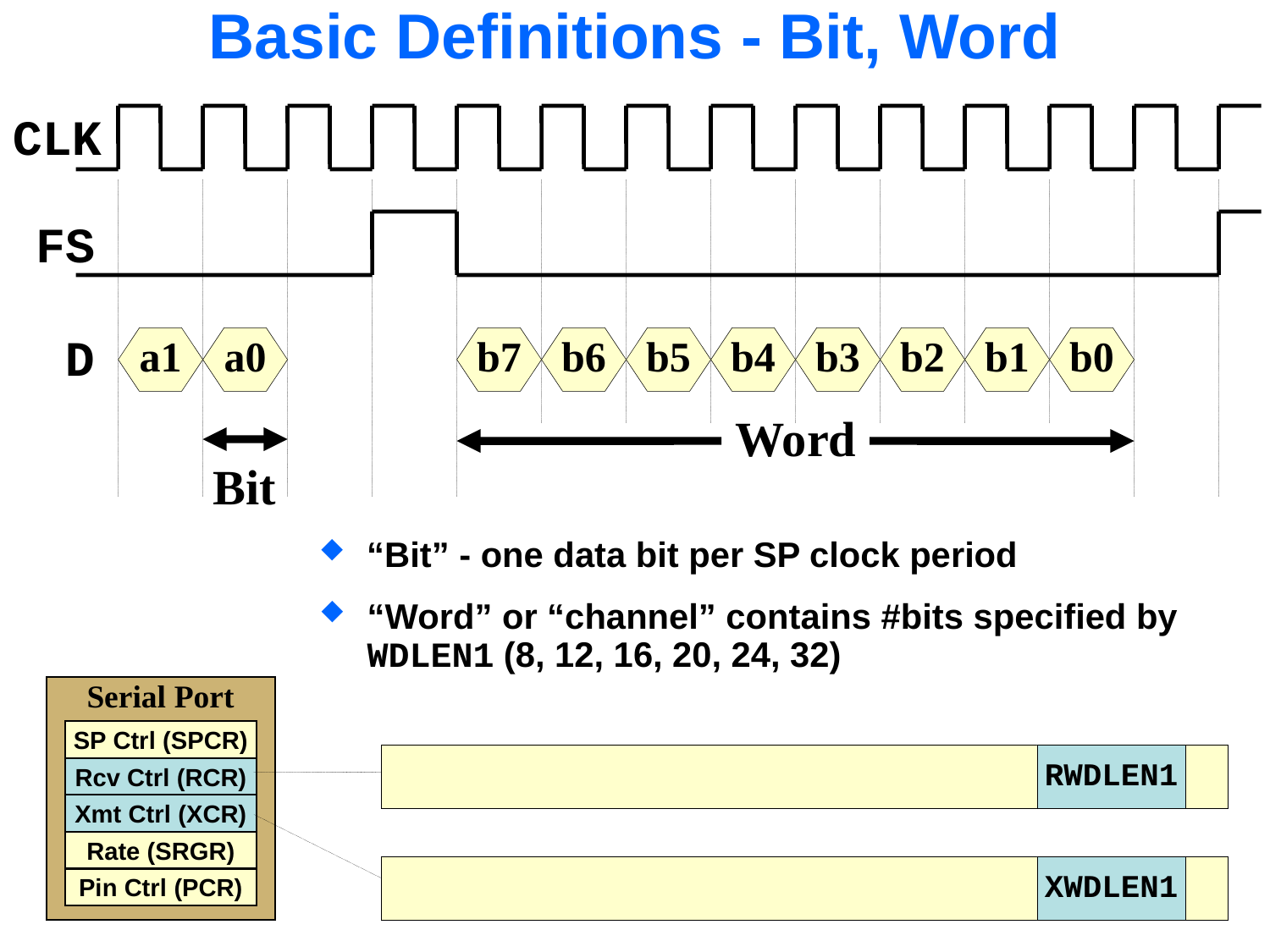

# Basic Definitions - Bit, Word

CLK

FS
b7
b6
b5
b4
b3
b2
b1
b0
Word

a1
a0
D

Bit
“Bit” - one data bit per SP clock period
“Word” or “channel” contains #bits specified by WDLEN1 (8, 12, 16, 20, 24, 32)

Serial Port
SP Ctrl (SPCR)
Rcv Ctrl (RCR)
Xmt Ctrl (XCR)
Rate (SRGR)
Pin Ctrl (PCR)

RWDLEN1

XWDLEN1